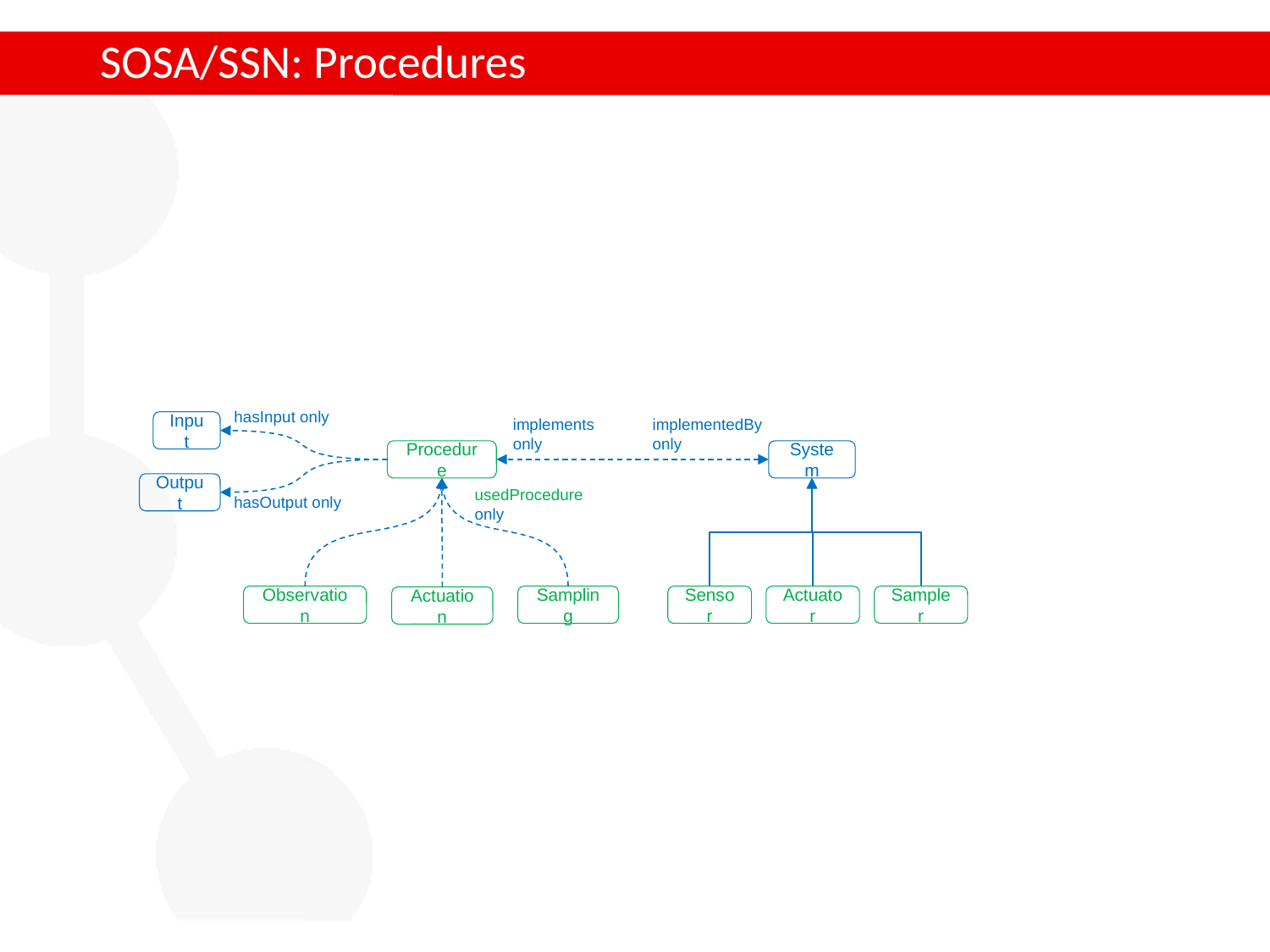

# SOSA/SSN: Procedures
hasInput only
implements
only
implementedBy
only
Input
System
Procedure
Output
usedProcedure
only
hasOutput only
Observation
Sampling
Sensor
Actuator
Sampler
Actuation